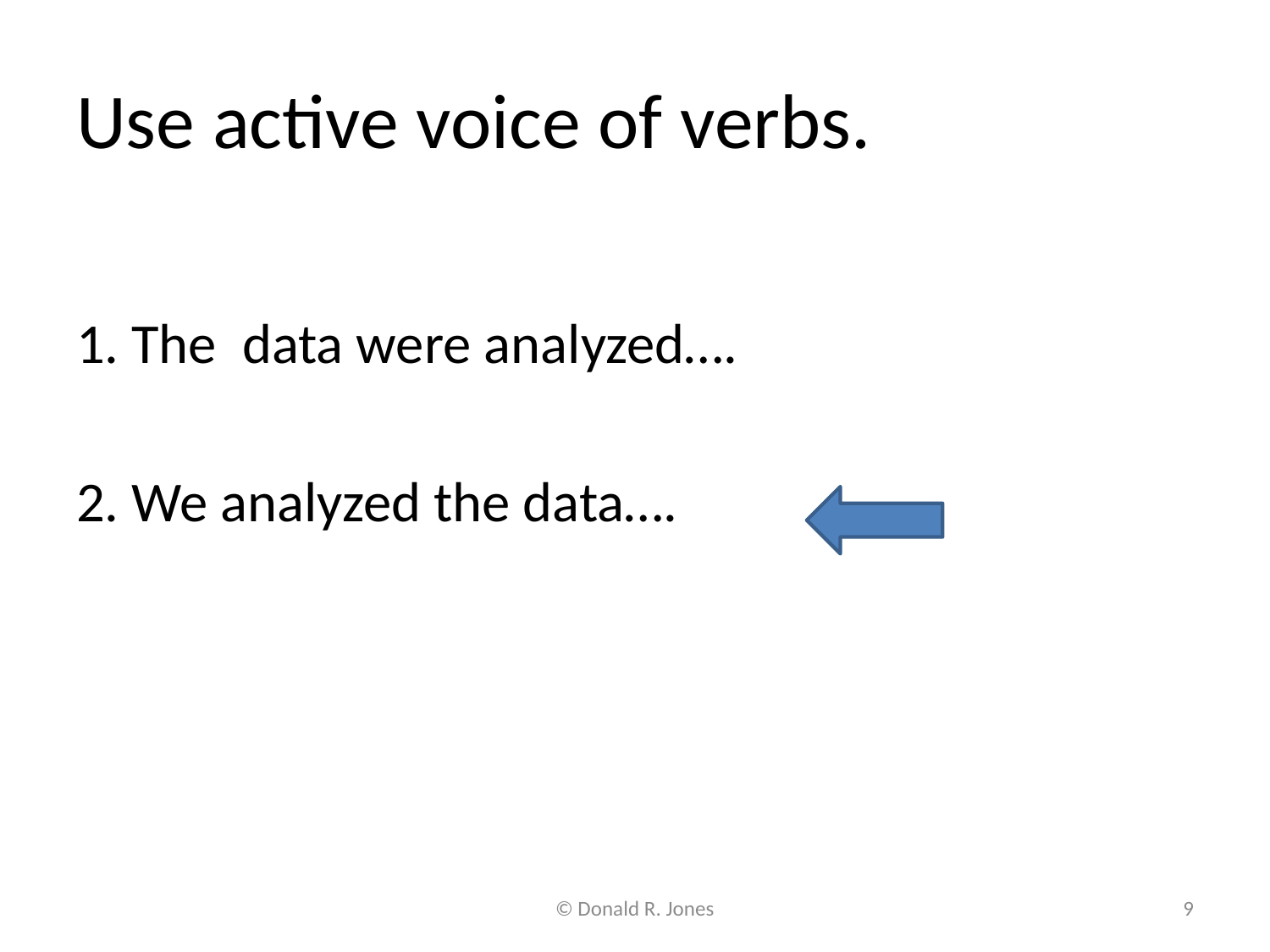

# Use active voice of verbs.

1. The  data were analyzed….

2. We analyzed the data….

© Donald R. Jones
9